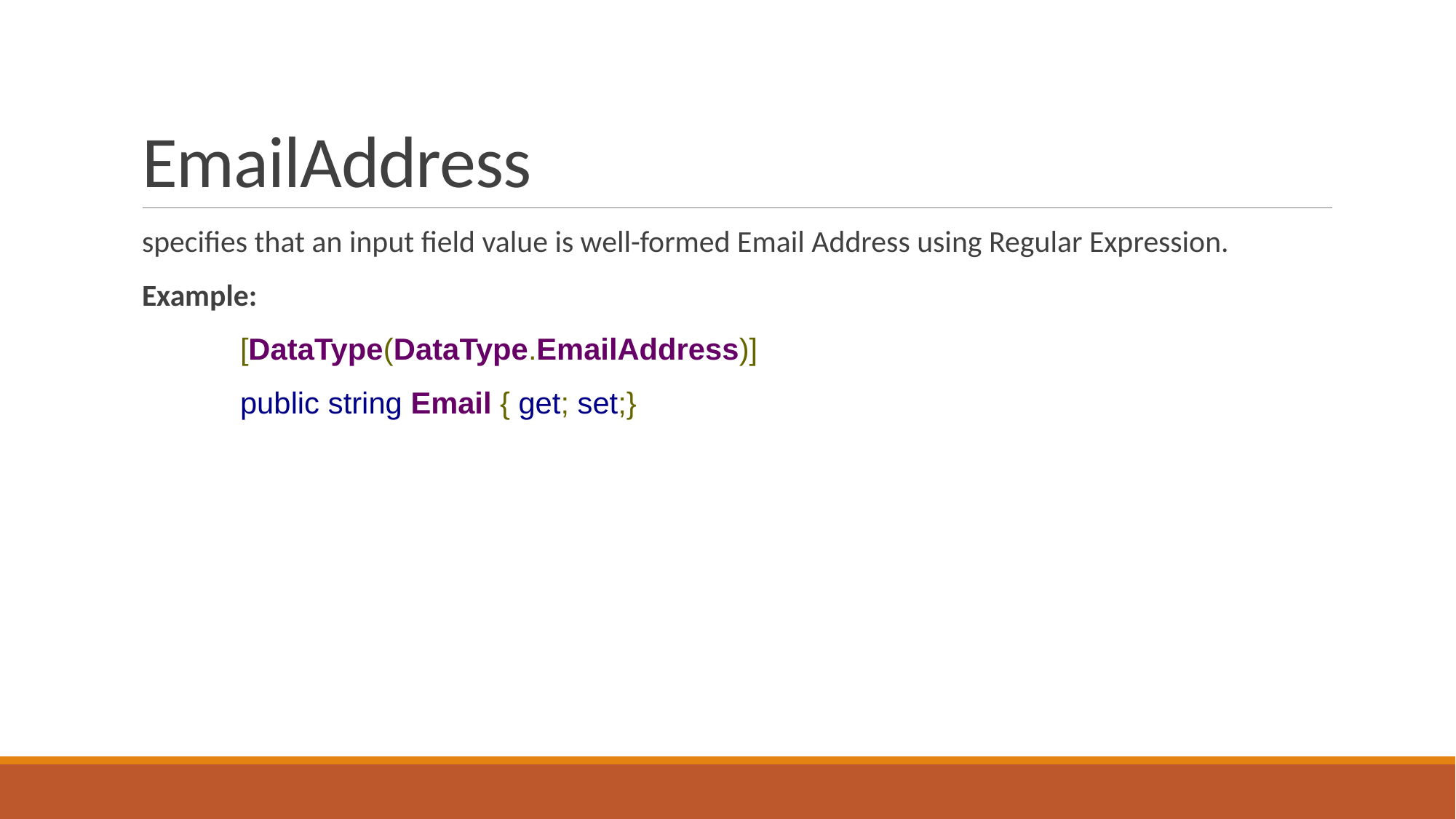

# EmailAddress
specifies that an input field value is well-formed Email Address using Regular Expression.
Example:
	[DataType(DataType.EmailAddress)]
	public string Email { get; set;}